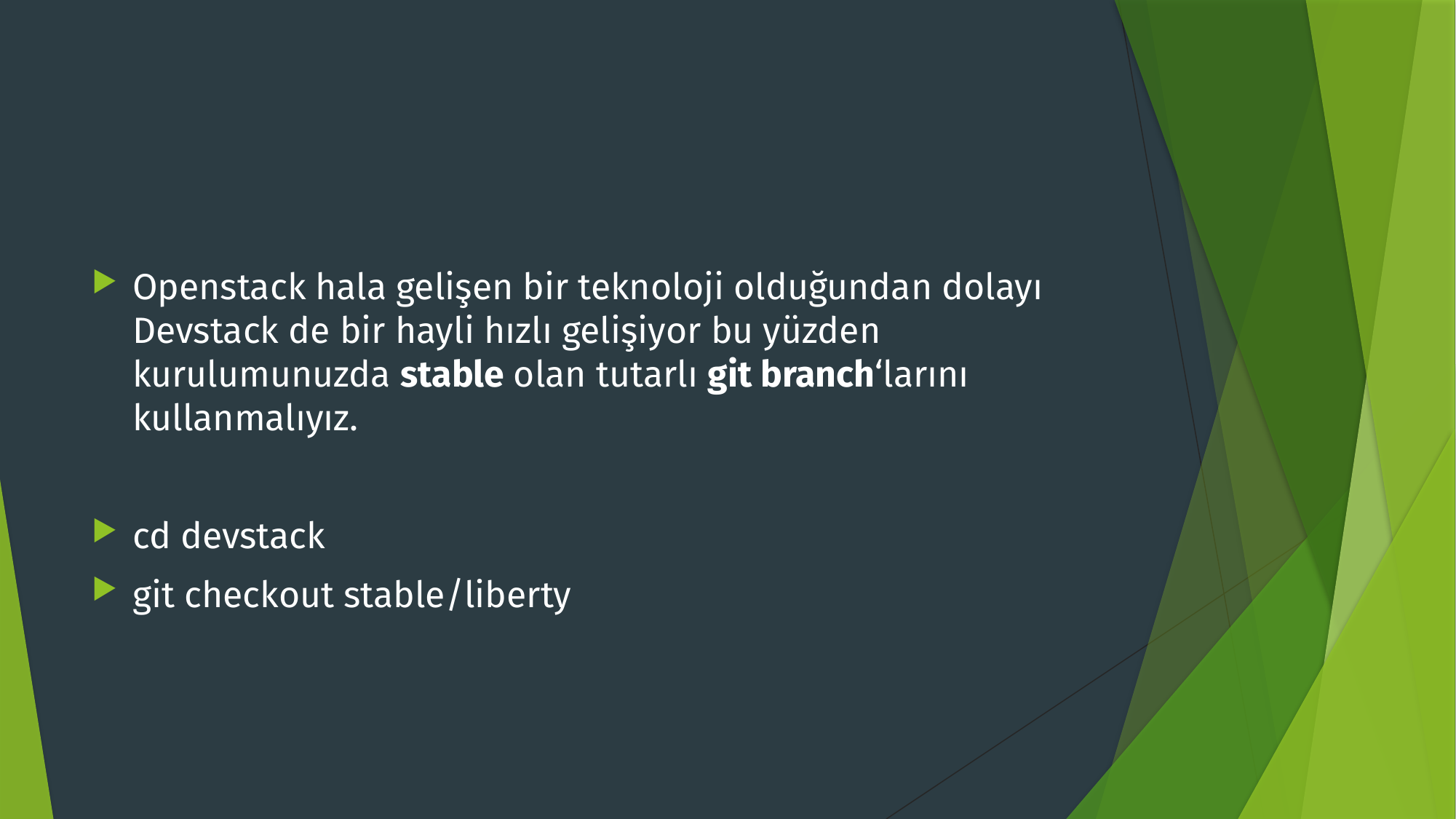

#
Openstack hala gelişen bir teknoloji olduğundan dolayı Devstack de bir hayli hızlı gelişiyor bu yüzden kurulumunuzda stable olan tutarlı git branch‘larını kullanmalıyız.

cd devstack
git checkout stable/liberty